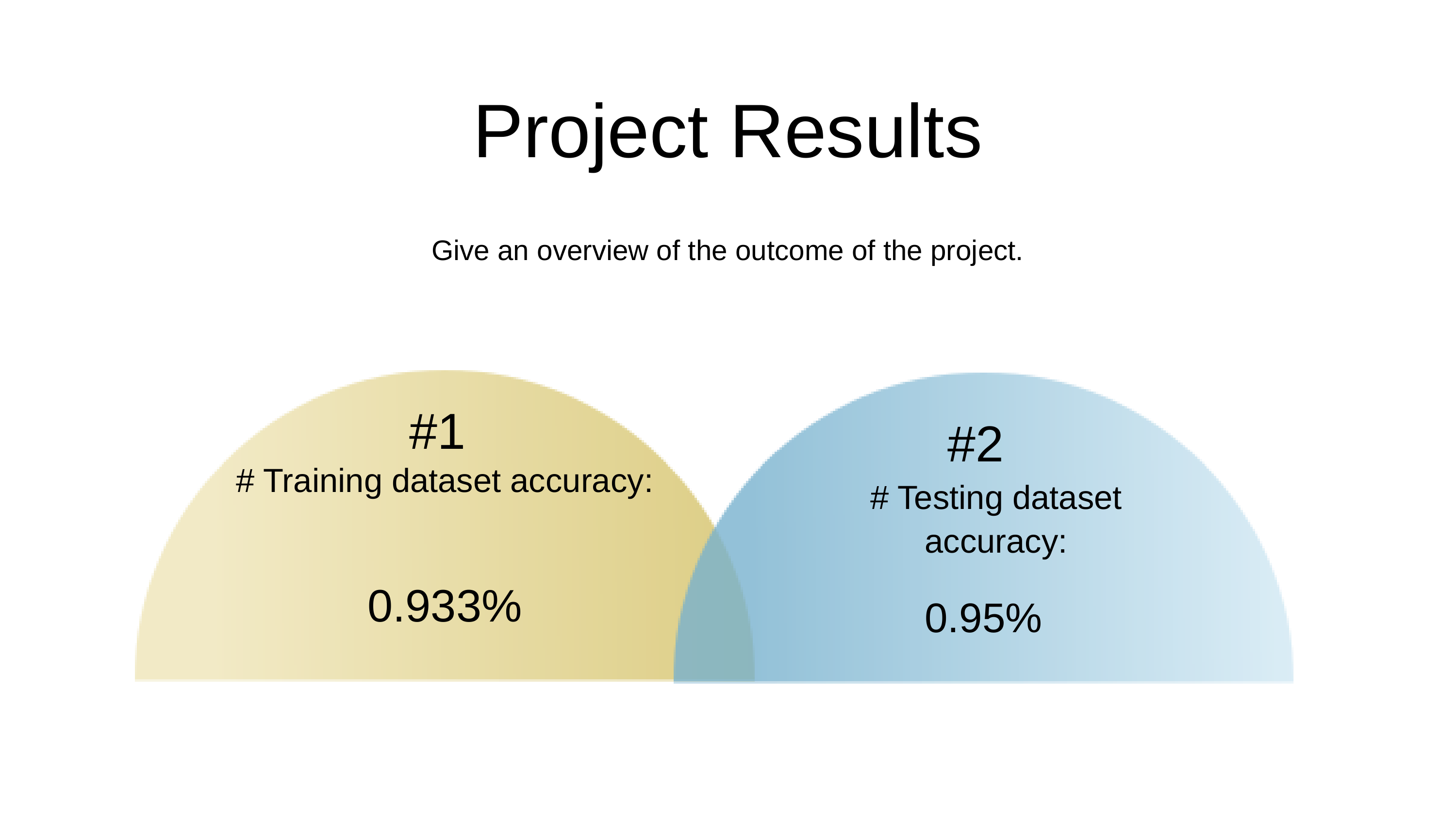

Project Results
Give an overview of the outcome of the project.

#1
#2
# Training dataset accuracy:
# Testing dataset accuracy:

0.933%
0.95%